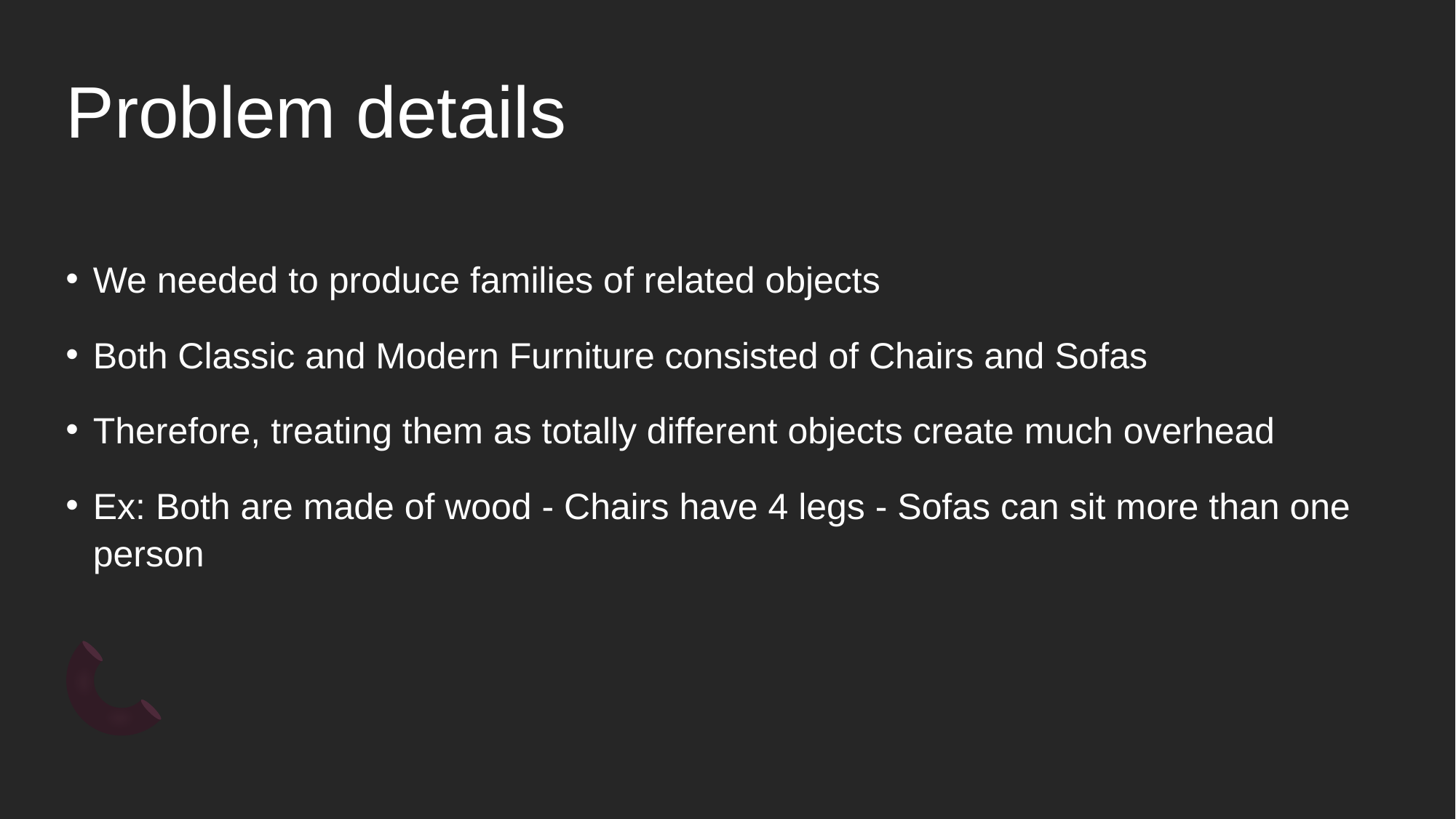

# Problem details
We needed to produce families of related objects
Both Classic and Modern Furniture consisted of Chairs and Sofas
Therefore, treating them as totally different objects create much overhead
Ex: Both are made of wood - Chairs have 4 legs - Sofas can sit more than one person